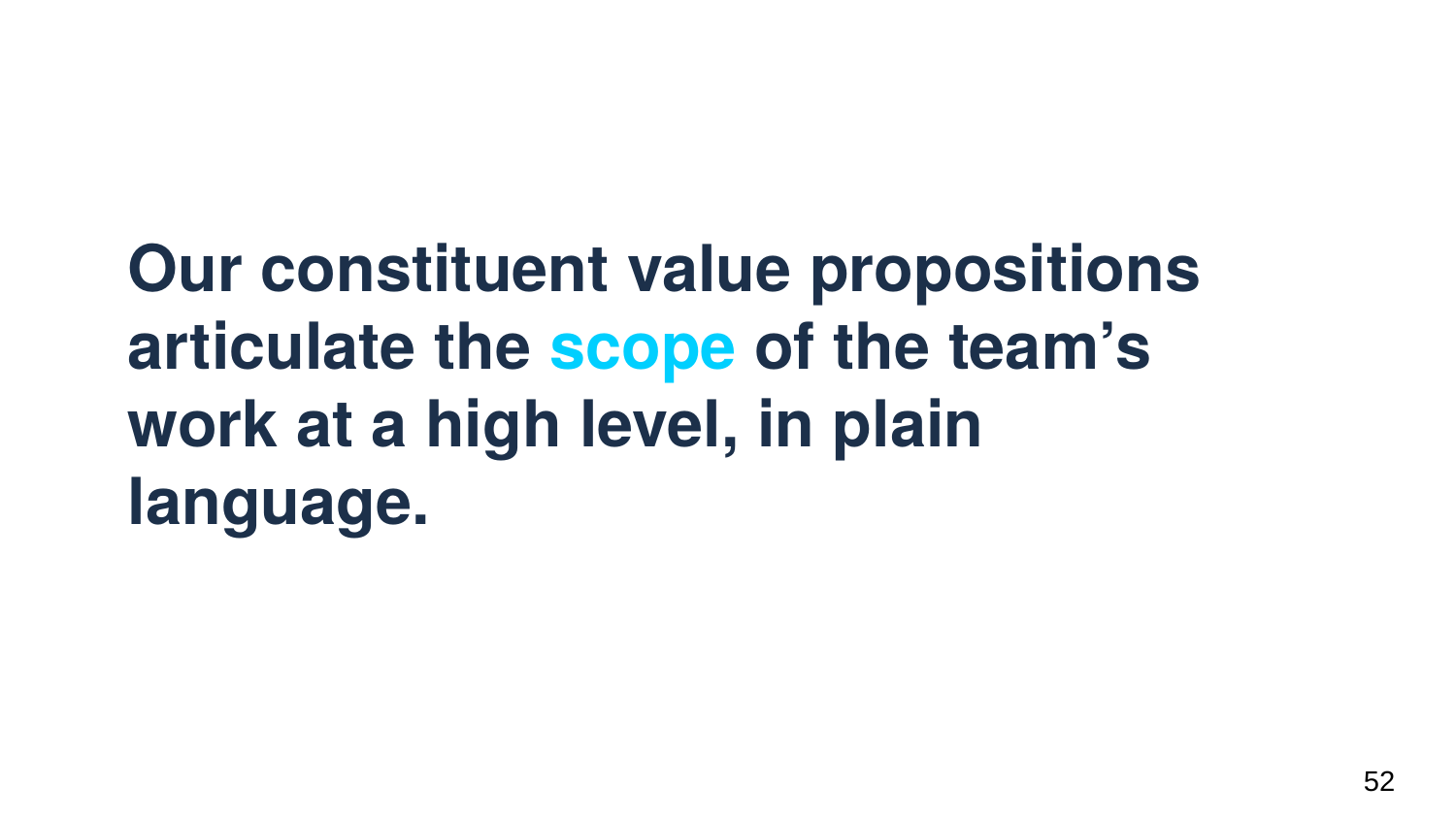

# Our constituent value propositions articulate the scope of the team’s work at a high level, in plain language.
52